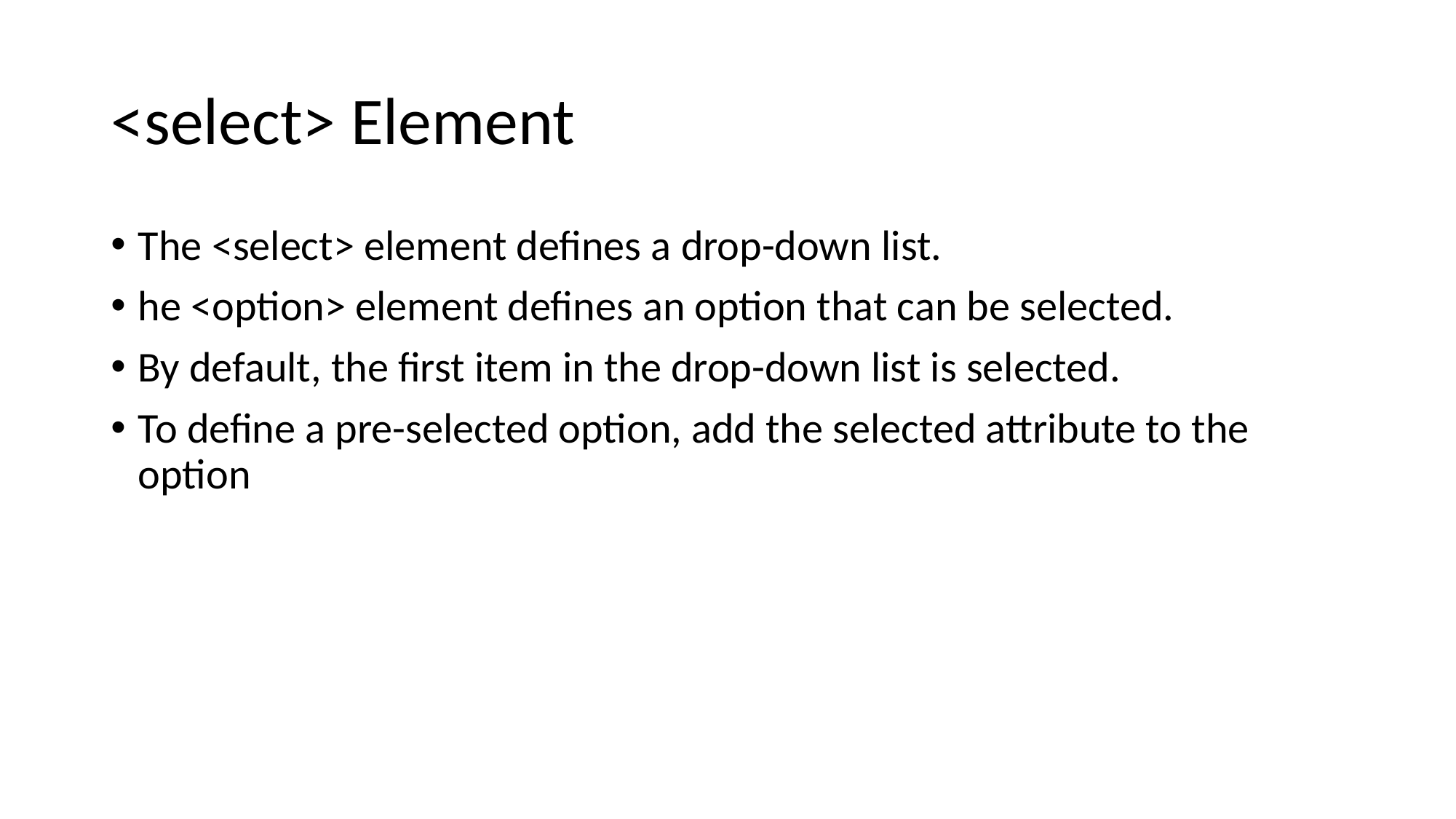

# <select> Element
The <select> element defines a drop-down list.
he <option> element defines an option that can be selected.
By default, the first item in the drop-down list is selected.
To define a pre-selected option, add the selected attribute to the option